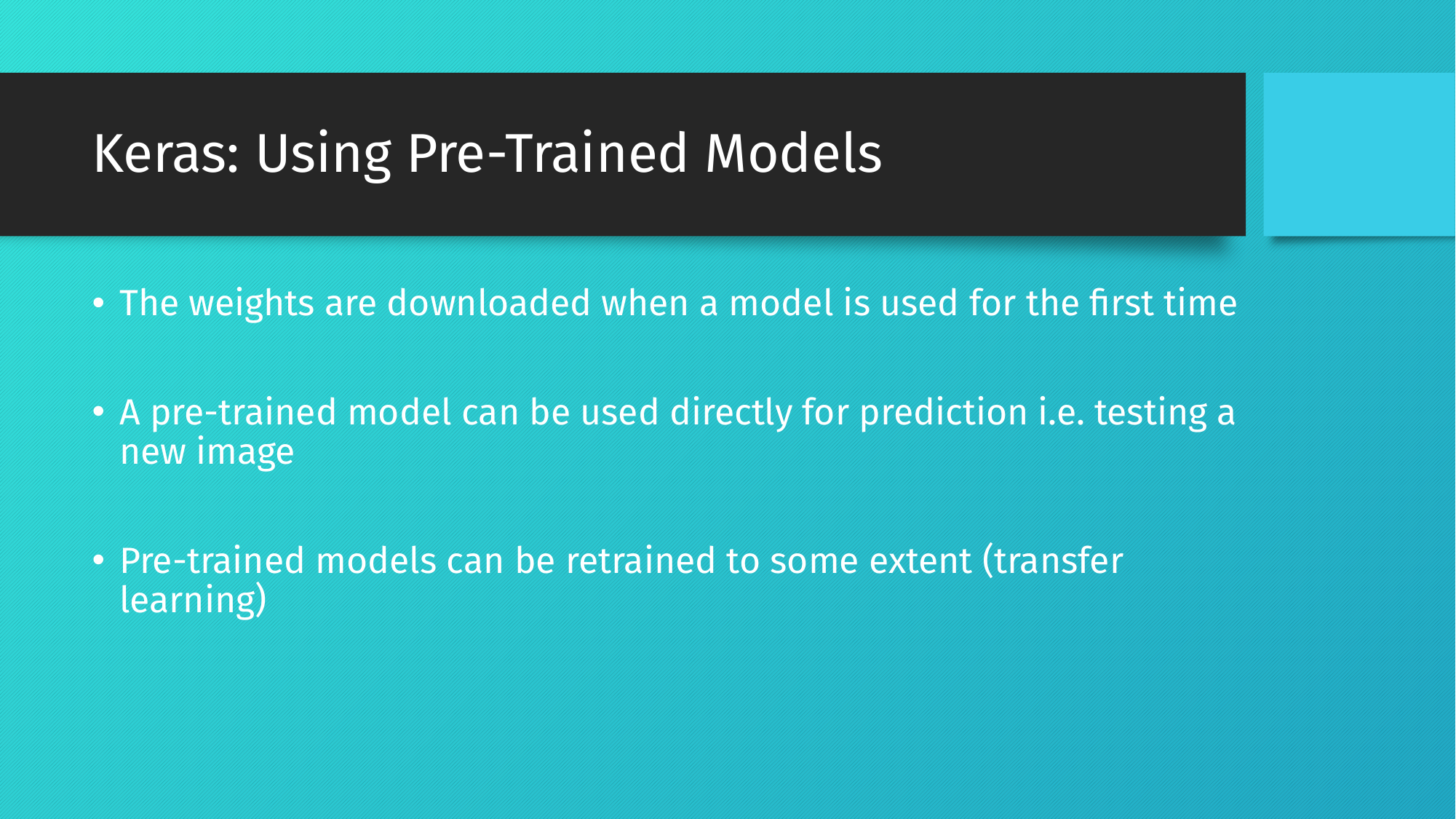

# Keras: Using Pre-Trained Models
The weights are downloaded when a model is used for the first time

A pre-trained model can be used directly for prediction i.e. testing a new image

Pre-trained models can be retrained to some extent (transfer learning)